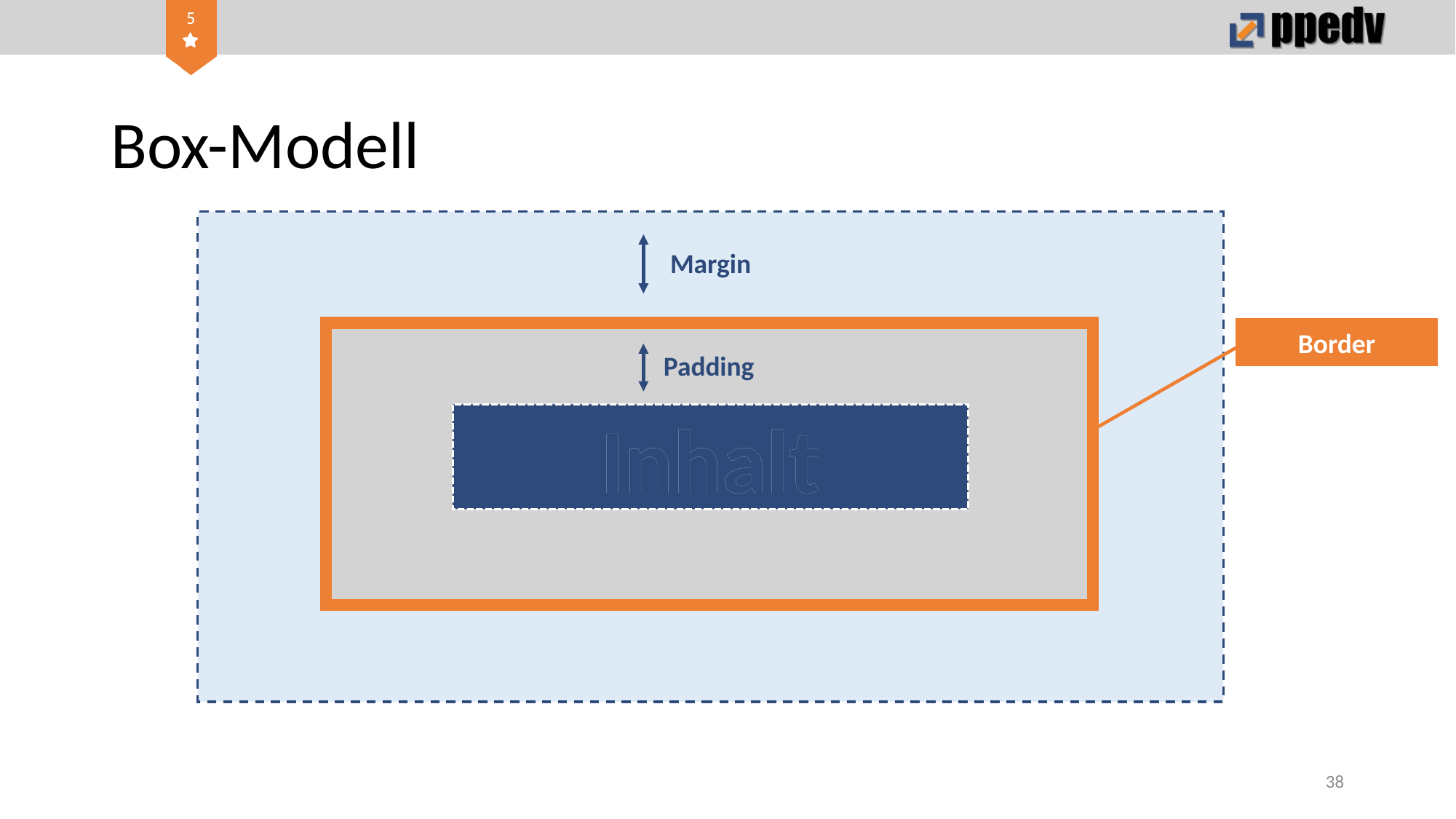

# Box-Modell
Margin
Border
Padding

Inhalt
Inhalt
38